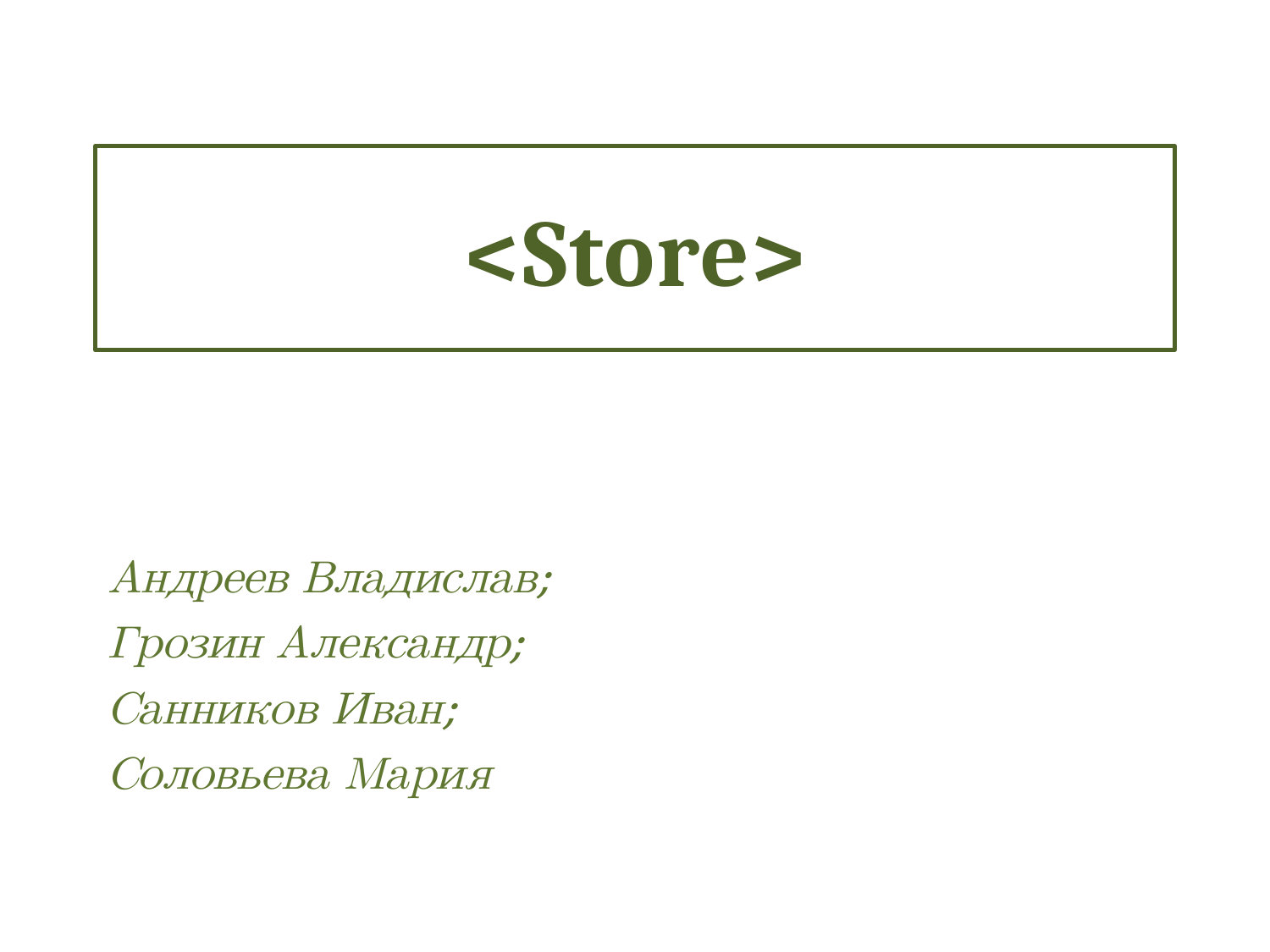

# <Store>
Андреев Владислав;
Грозин Александр;
Санников Иван;
Соловьева Мария